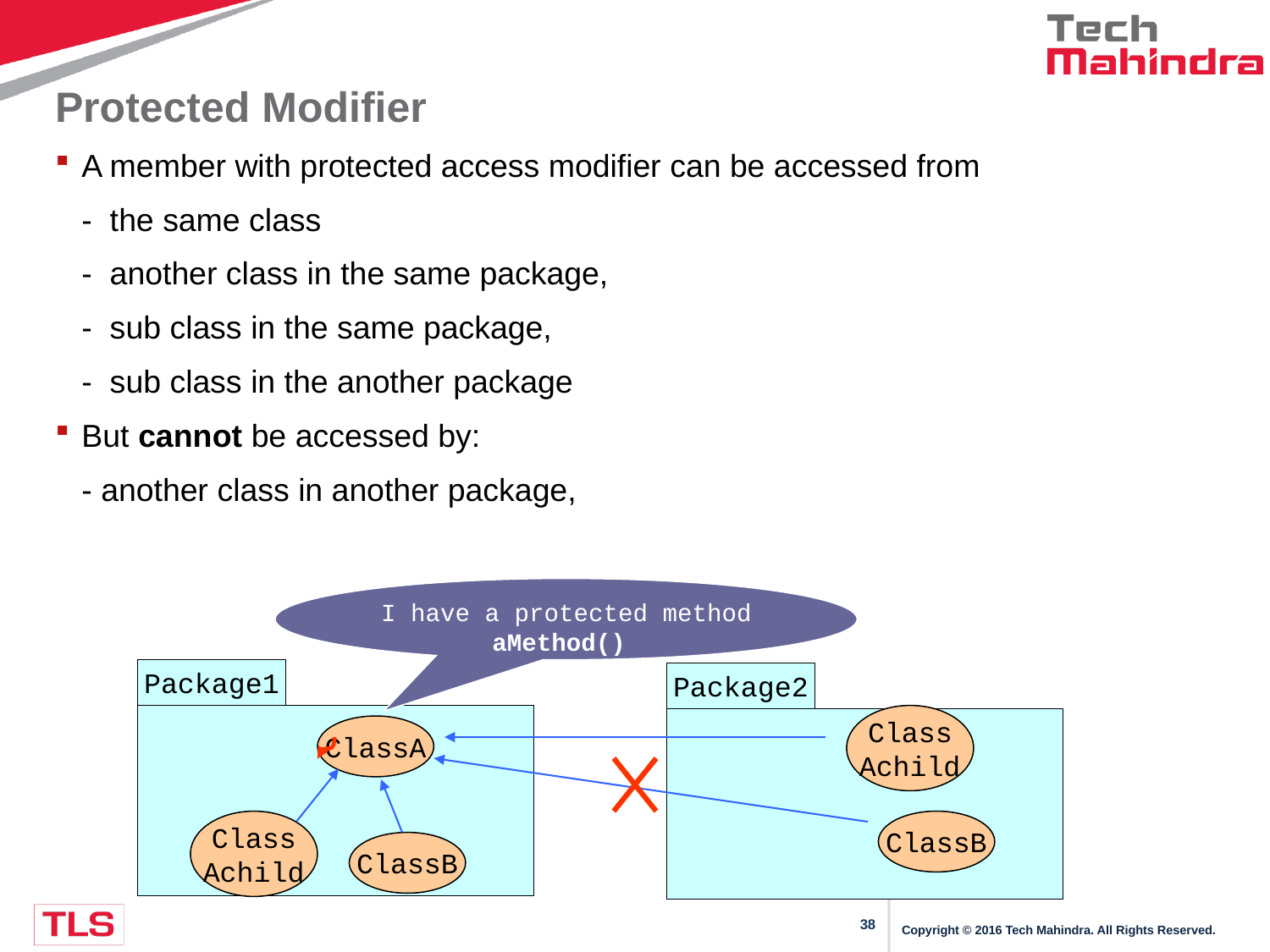

# Protected Modifier
A member with protected access modifier can be accessed from
	-  the same class
	-  another class in the same package,
	-  sub class in the same package,
	-  sub class in the another package
But cannot be accessed by:
	- another class in another package,
I have a protected method aMethod()
Package1
Package2

Class
Achild

ClassA

Class
Achild
ClassB
ClassB
Copyright © 2016 Tech Mahindra. All Rights Reserved.